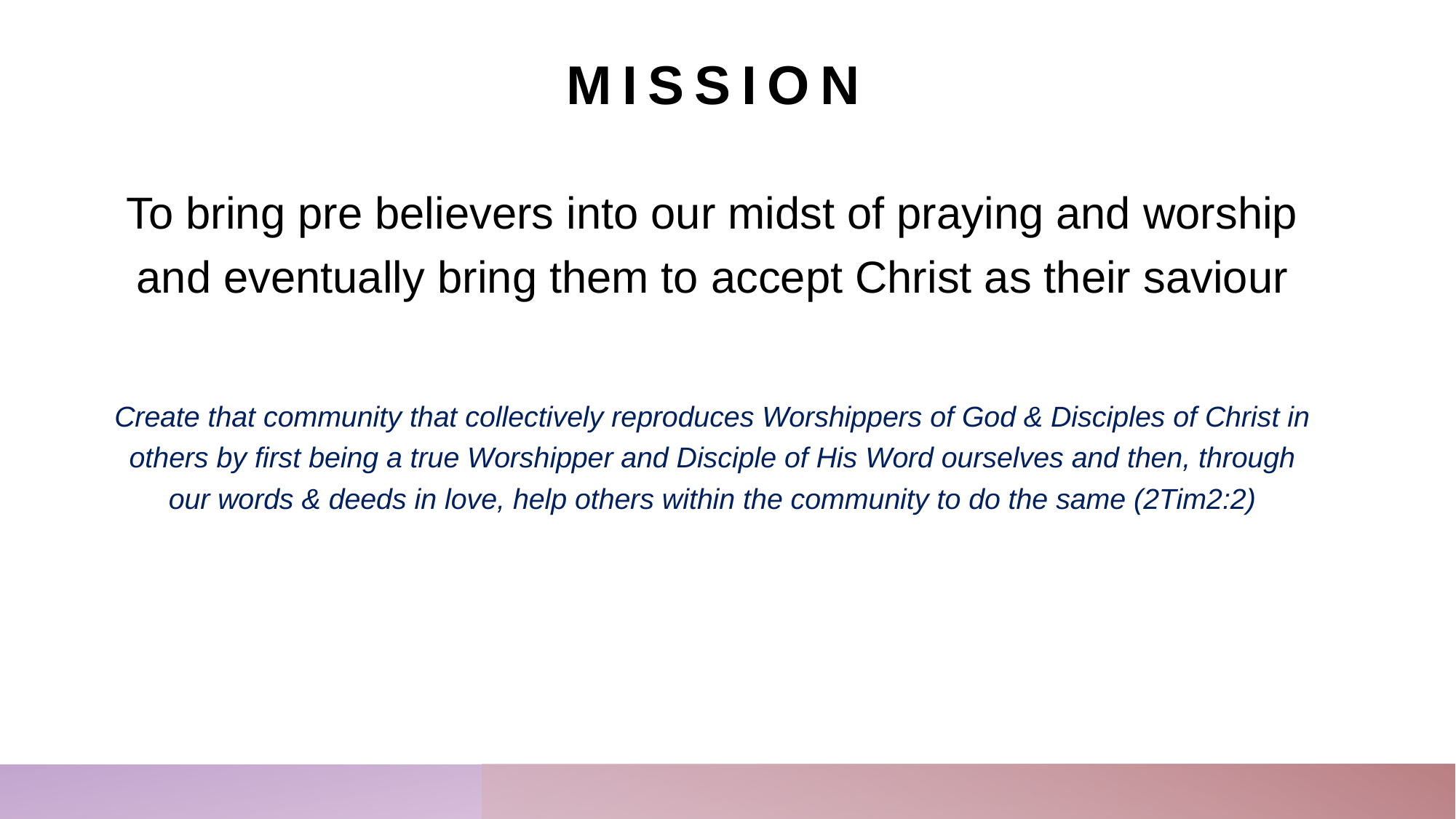

# mission
To bring pre believers into our midst of praying and worship and eventually bring them to accept Christ as their saviour

Create that community that collectively reproduces Worshippers of God & Disciples of Christ in others by first being a true Worshipper and Disciple of His Word ourselves and then, through our words & deeds in love, help others within the community to do the same (2Tim2:2)